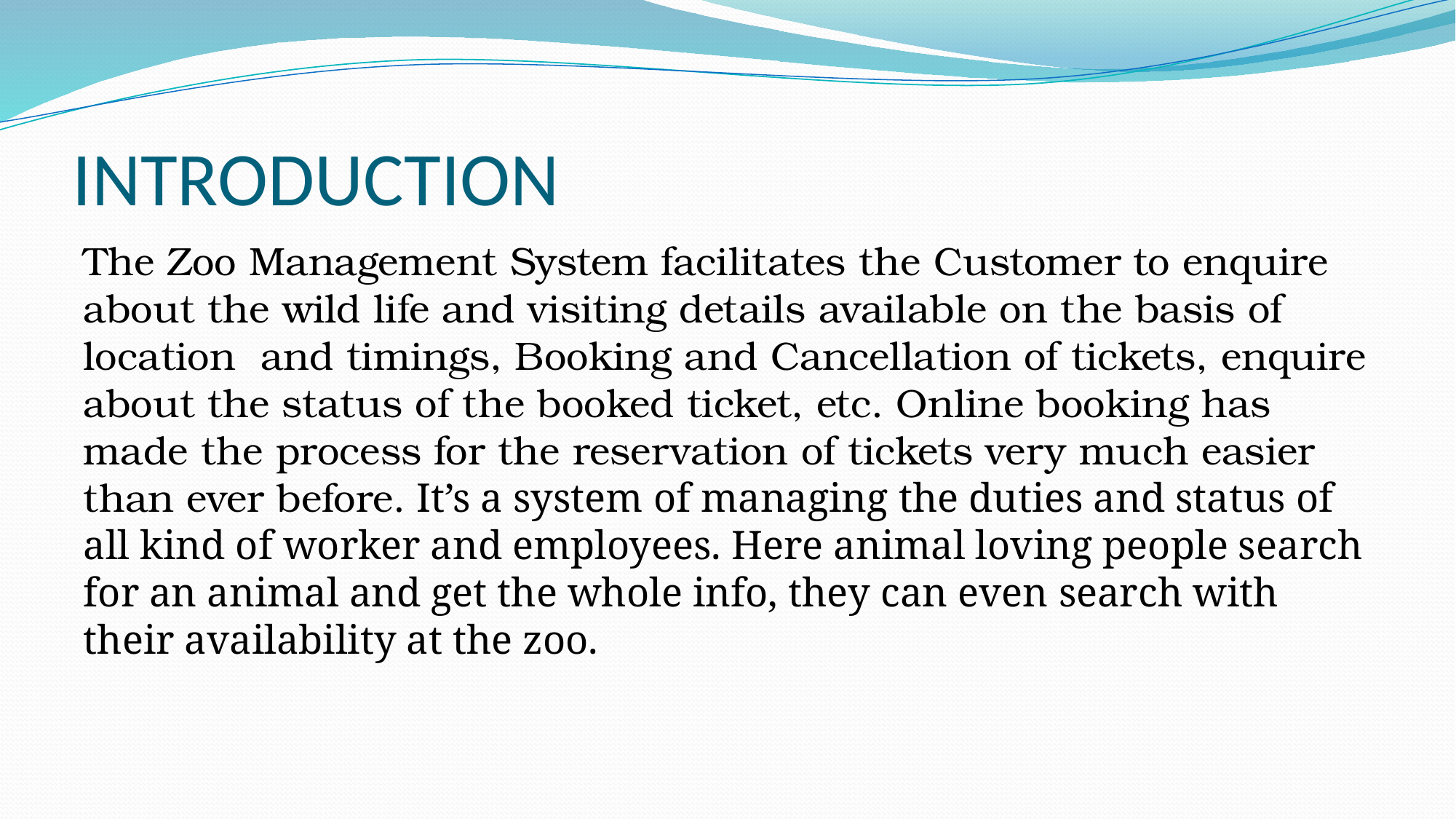

# INTRODUCTION
The Zoo Management System facilitates the Customer to enquire about the wild life and visiting details available on the basis of location  and timings, Booking and Cancellation of tickets, enquire about the status of the booked ticket, etc. Online booking has made the process for the reservation of tickets very much easier than ever before. It’s a system of managing the duties and status of all kind of worker and employees. Here animal loving people search for an animal and get the whole info, they can even search with their availability at the zoo.